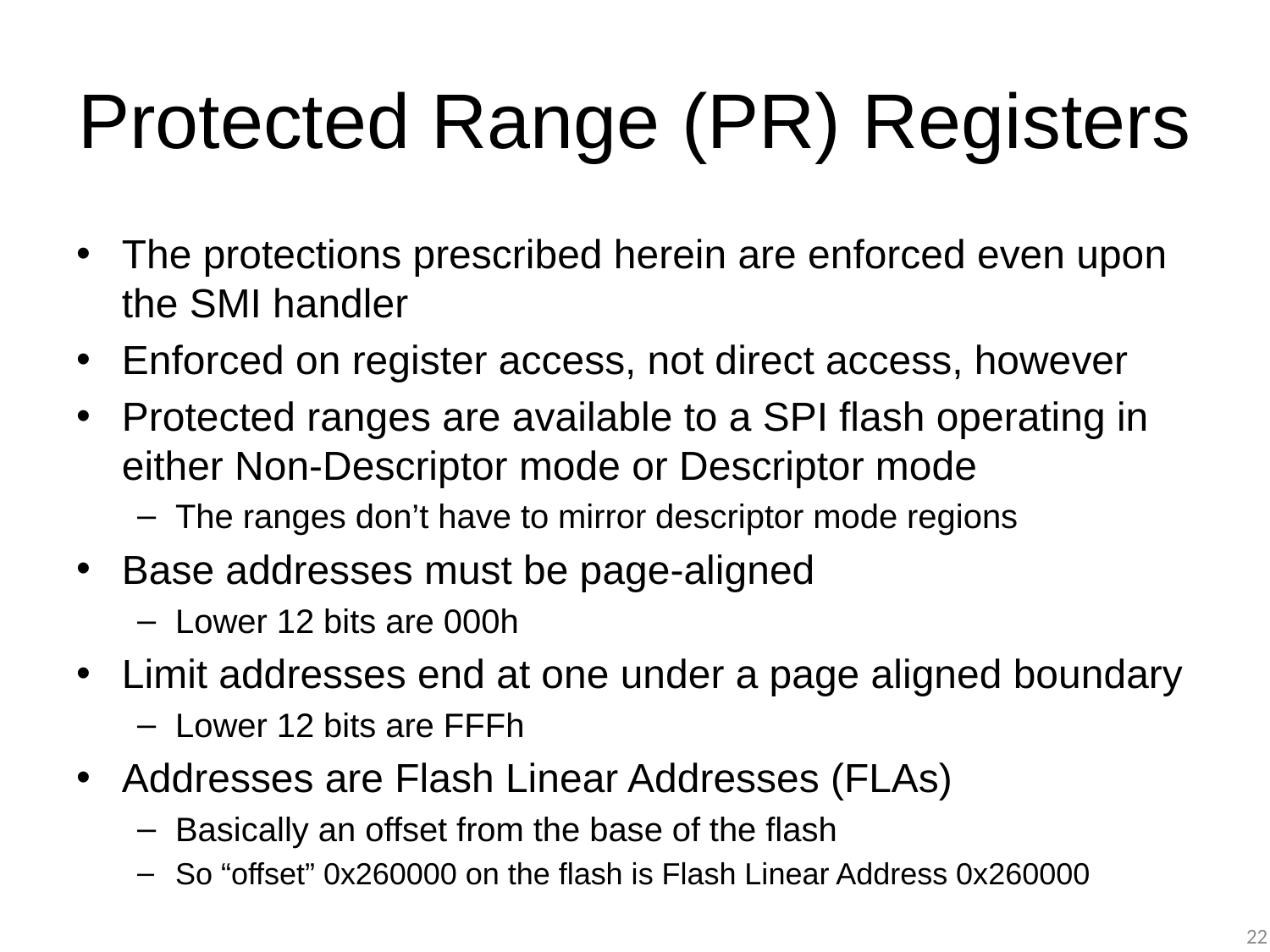

# Protected Range (PR) Registers
The protections prescribed herein are enforced even upon the SMI handler
Enforced on register access, not direct access, however
Protected ranges are available to a SPI flash operating in either Non-Descriptor mode or Descriptor mode
The ranges don’t have to mirror descriptor mode regions
Base addresses must be page-aligned
Lower 12 bits are 000h
Limit addresses end at one under a page aligned boundary
Lower 12 bits are FFFh
Addresses are Flash Linear Addresses (FLAs)
Basically an offset from the base of the flash
So “offset” 0x260000 on the flash is Flash Linear Address 0x260000

22